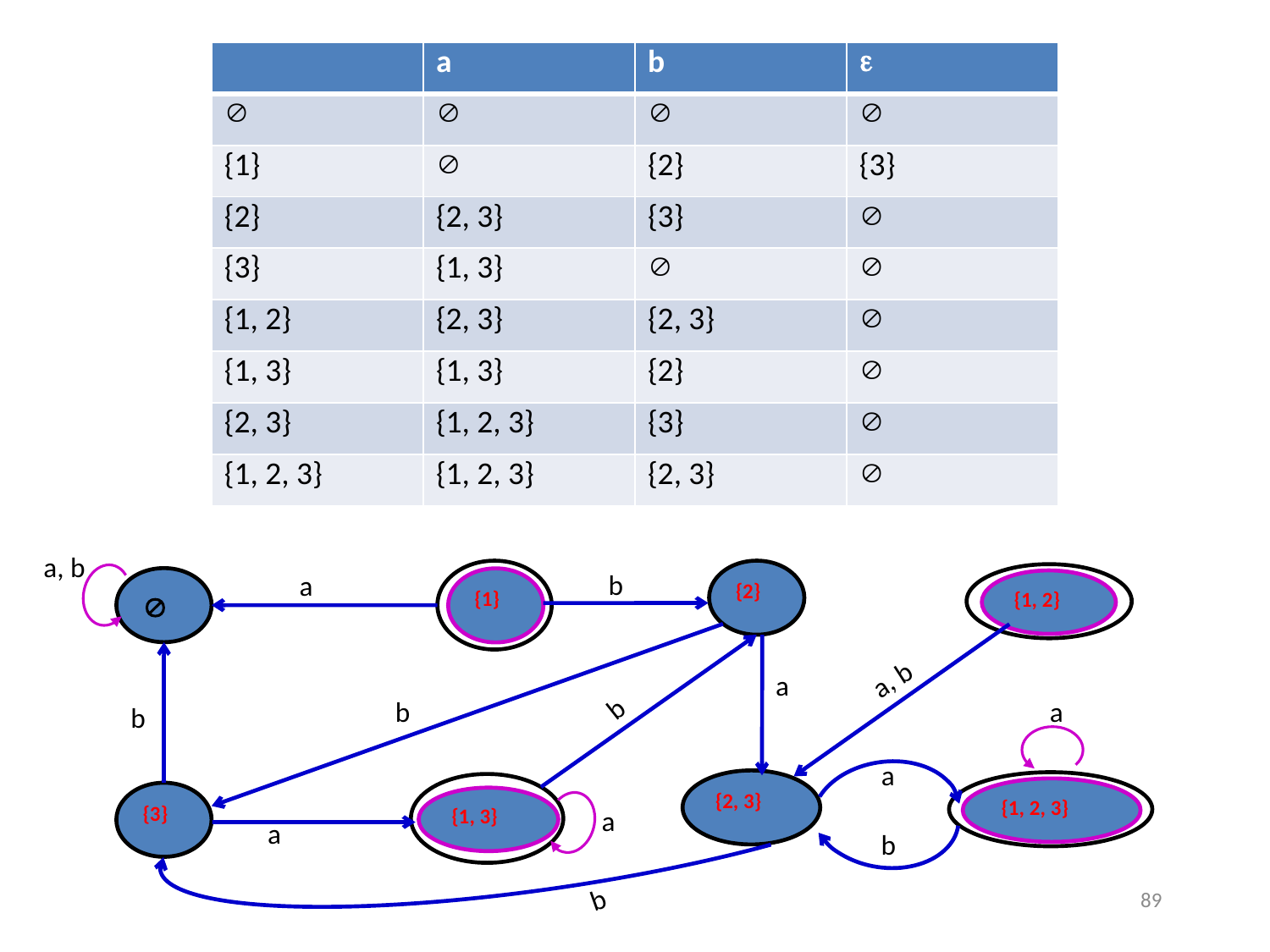

|  | a | b | ε |
| --- | --- | --- | --- |
| ∅ | ∅ | ∅ | ∅ |
| {1} | ∅ | {2} | {3} |
| {2} | {2, 3} | {3} | ∅ |
| {3} | {1, 3} | ∅ | ∅ |
| {1, 2} | {2, 3} | {2, 3} | ∅ |
| {1, 3} | {1, 3} | {2} | ∅ |
| {2, 3} | {1, 2, 3} | {3} | ∅ |
| {1, 2, 3} | {1, 2, 3} | {2, 3} | ∅ |
a, b

b
{2}

a

∅
{1}
{1, 2}

a, b
a
b
b
a
b

a

{2, 3}

{1, 2, 3}

{3}

{1, 3}

a

a
b
b
89